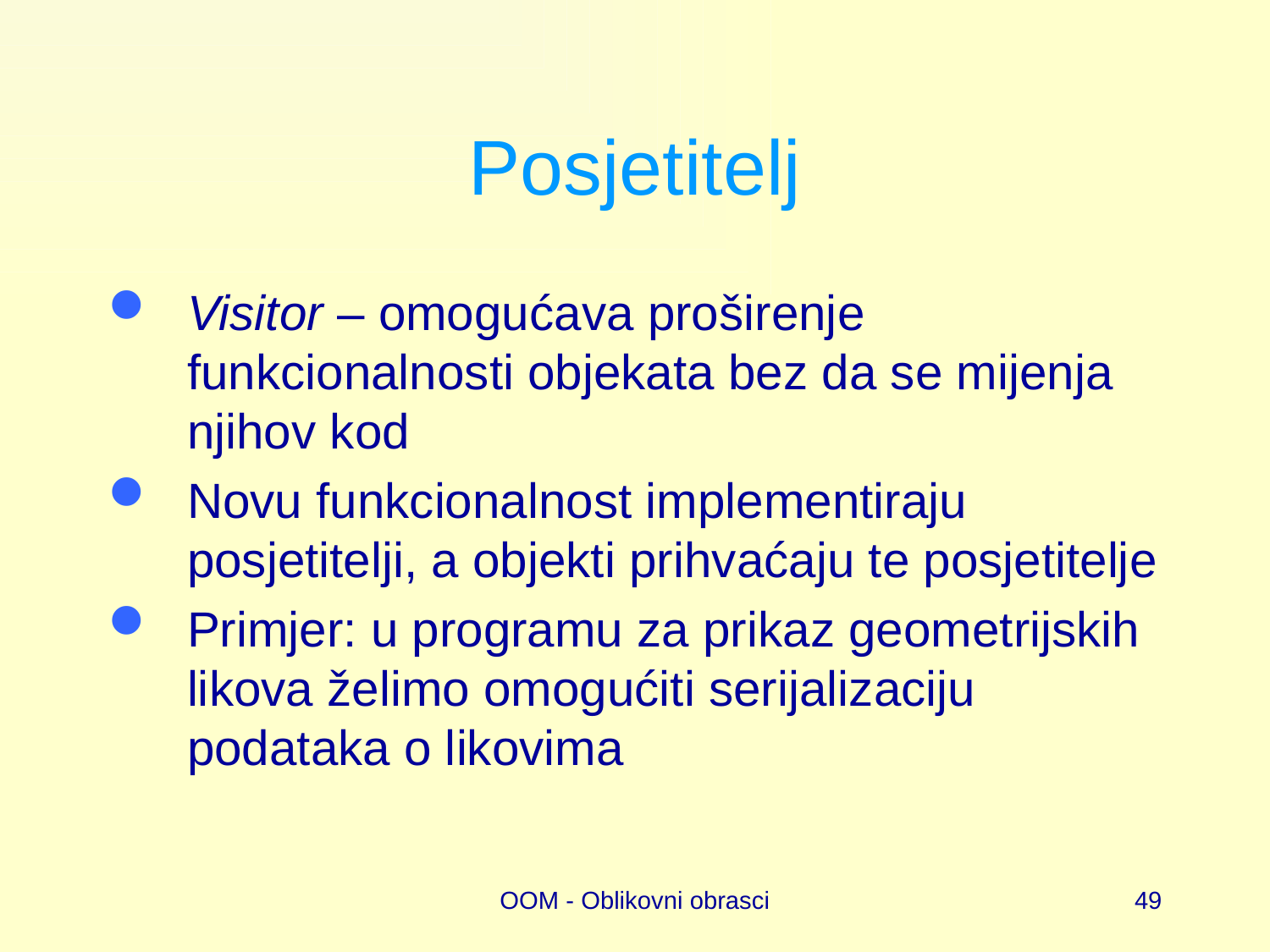

# Posjetitelj
Visitor – omogućava proširenje funkcionalnosti objekata bez da se mijenja njihov kod
Novu funkcionalnost implementiraju posjetitelji, a objekti prihvaćaju te posjetitelje
Primjer: u programu za prikaz geometrijskih likova želimo omogućiti serijalizaciju podataka o likovima
OOM - Oblikovni obrasci
49